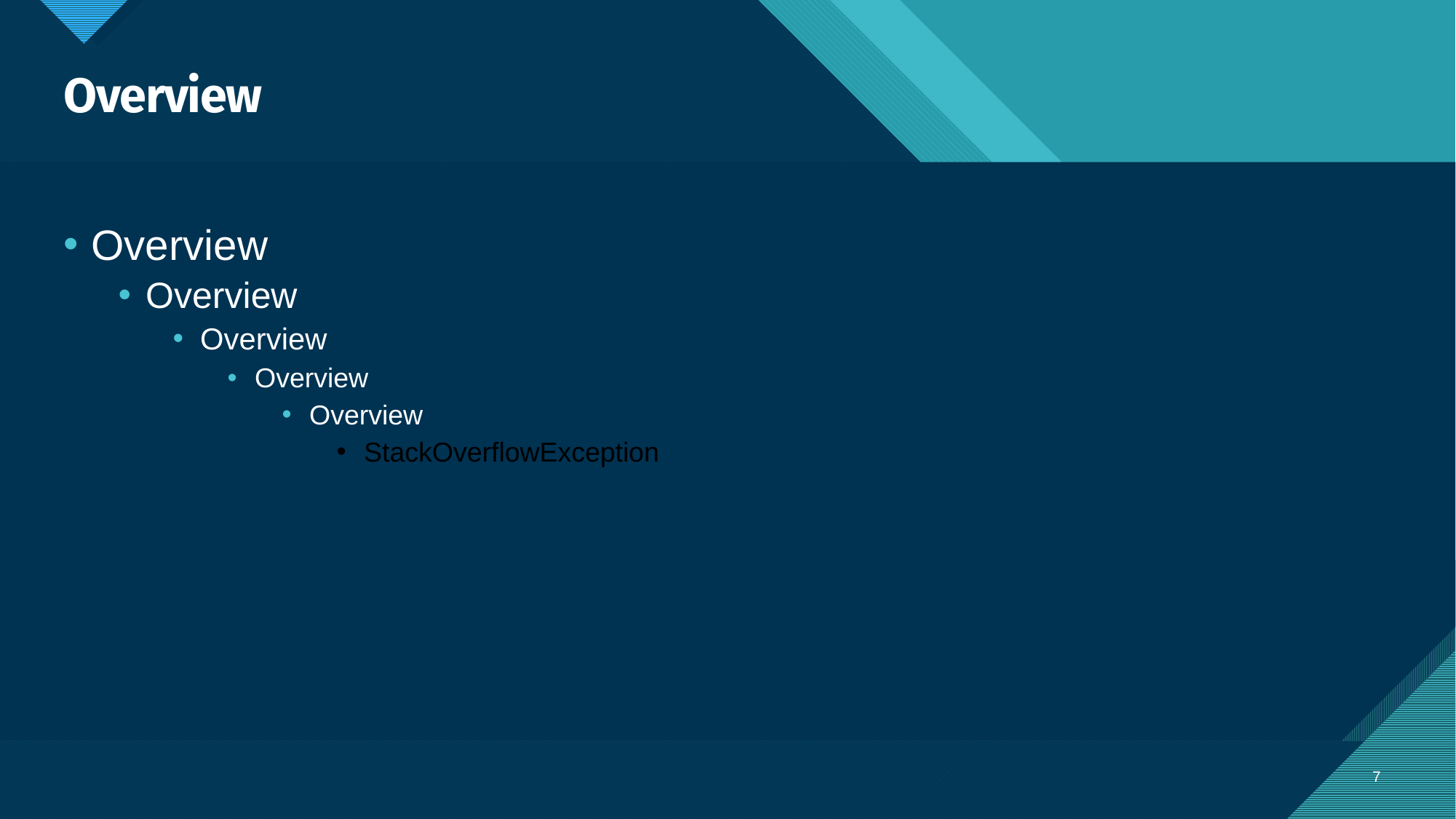

# Overview
Overview
Overview
Overview
Overview
Overview
StackOverflowException

7